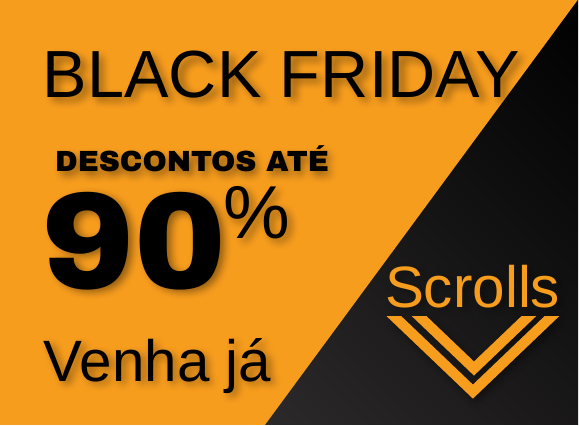

BLACK FRIDAY

DESCONTOS ATÉ
90
%
Scrolls
Venha já